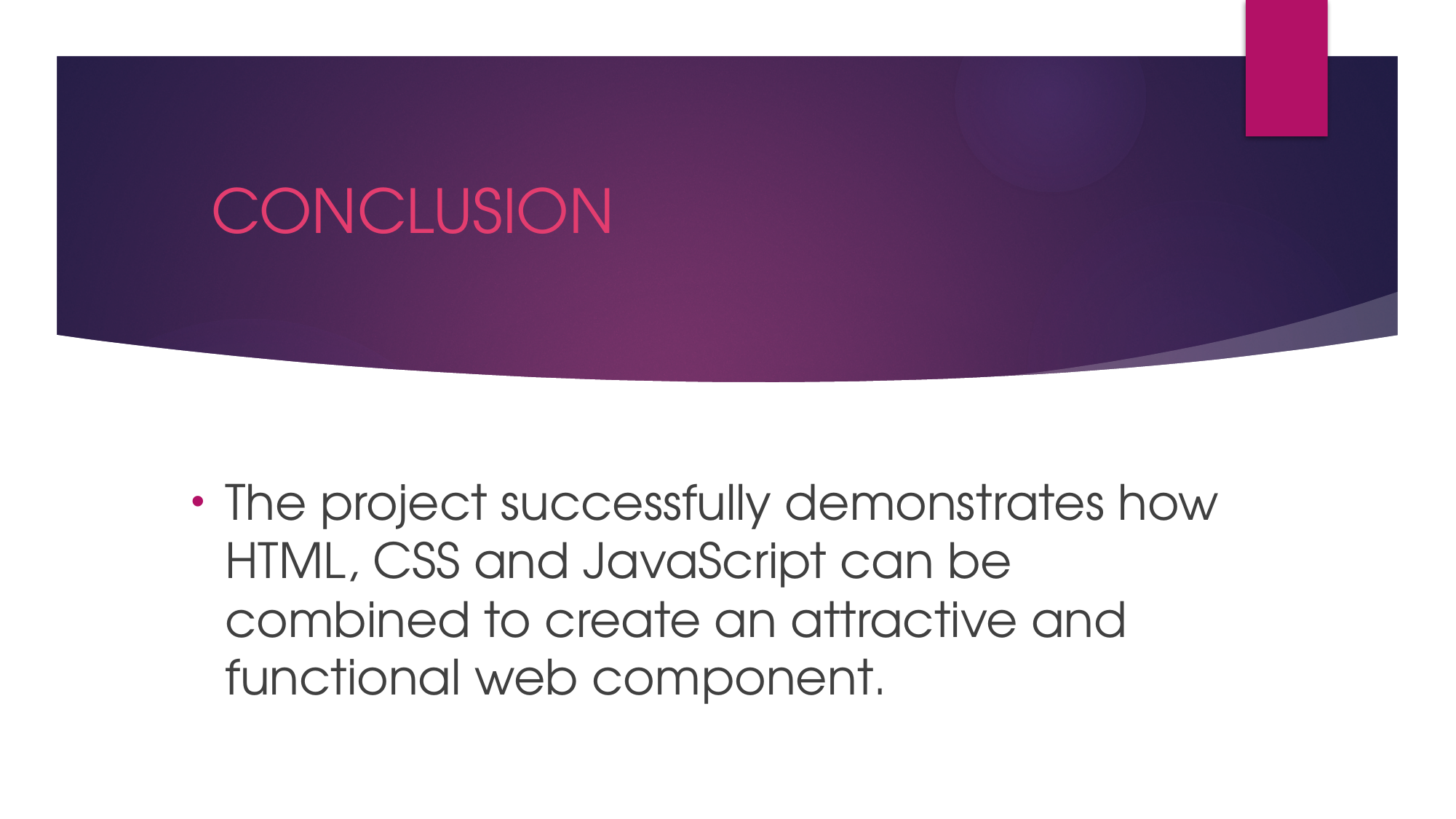

# conclusion
The project successfully demonstrates how HTML, CSS and JavaScript can be combined to create an attractive and functional web component.